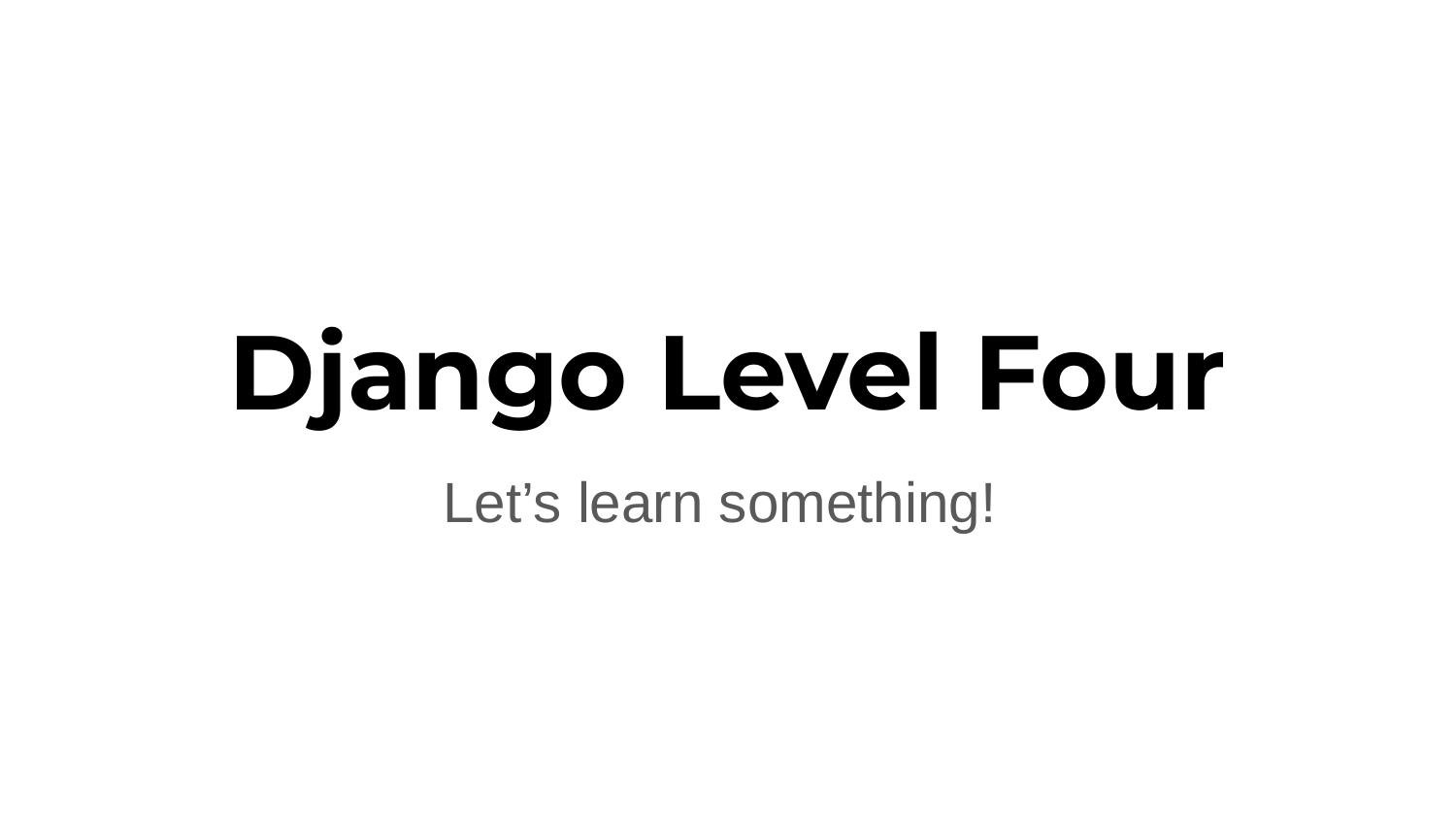

# Django Level Four
Let’s learn something!